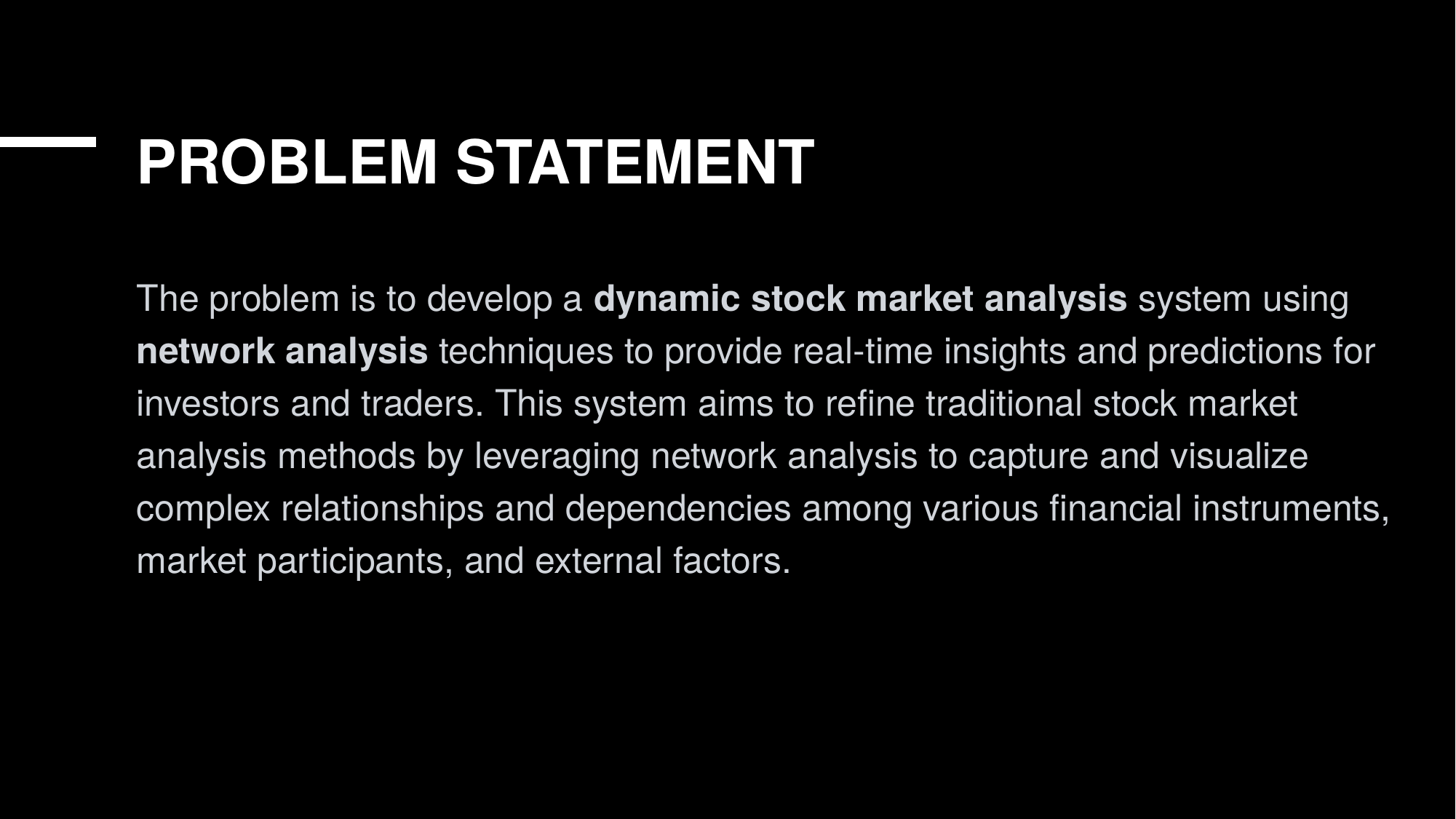

# Problem Statement
The problem is to develop a dynamic stock market analysis system using network analysis techniques to provide real-time insights and predictions for investors and traders. This system aims to refine traditional stock market analysis methods by leveraging network analysis to capture and visualize complex relationships and dependencies among various financial instruments, market participants, and external factors.